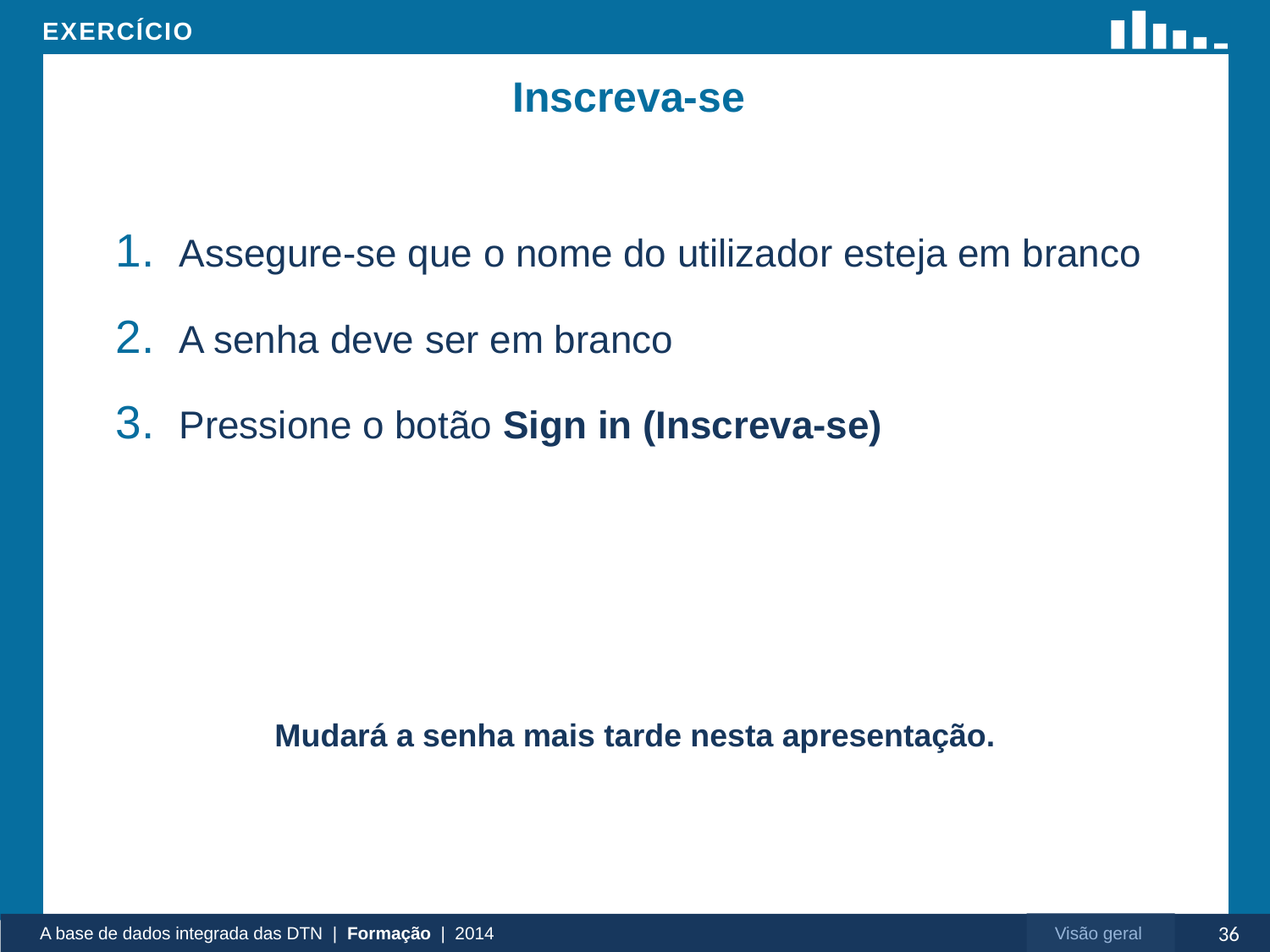

# Inscreva-se
Assegure-se que o nome do utilizador esteja em branco
A senha deve ser em branco
Pressione o botão Sign in (Inscreva-se)
Mudará a senha mais tarde nesta apresentação.